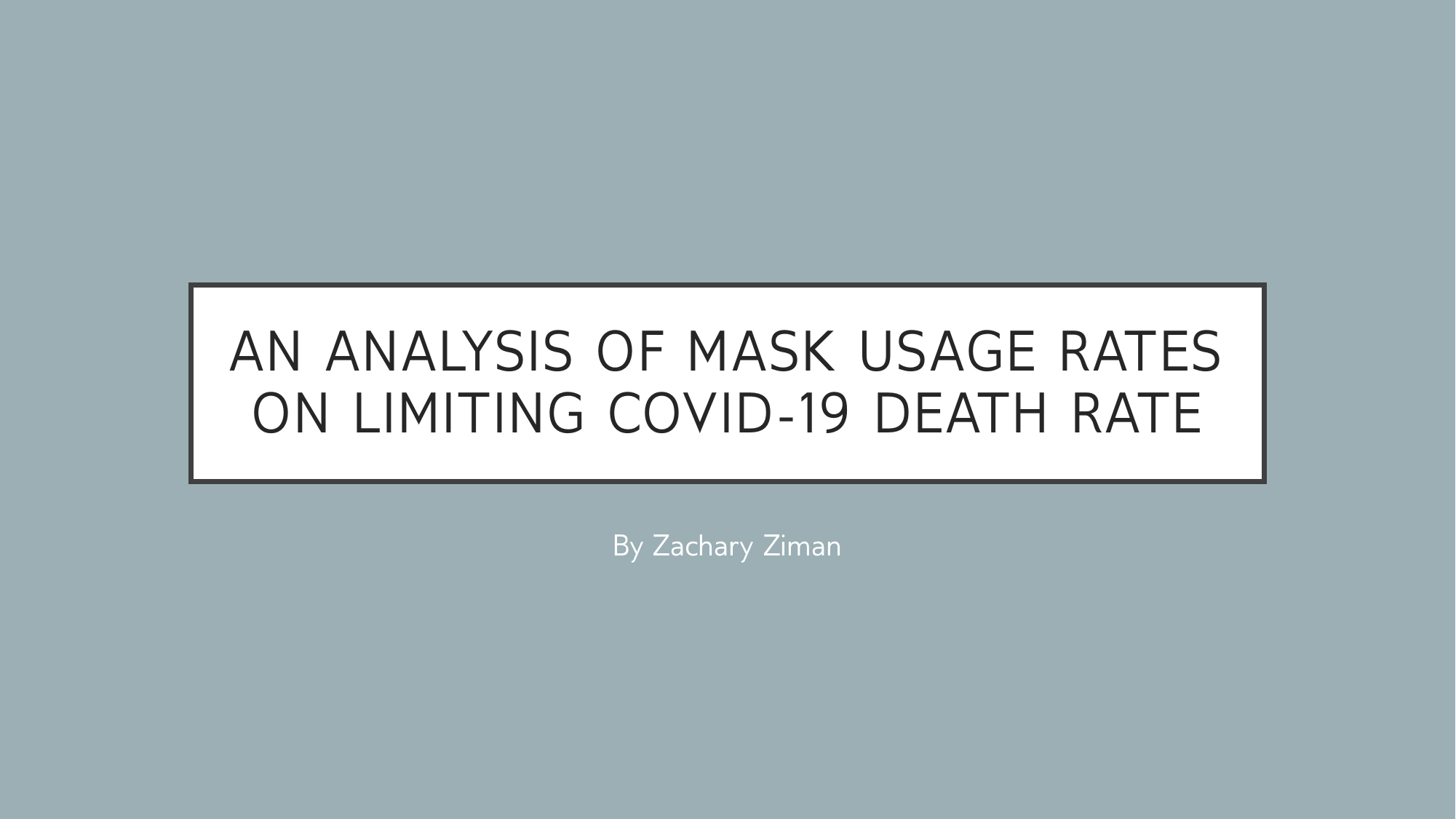

# An analysis of mask usage rates on limiting covid-19 death rate
By Zachary Ziman